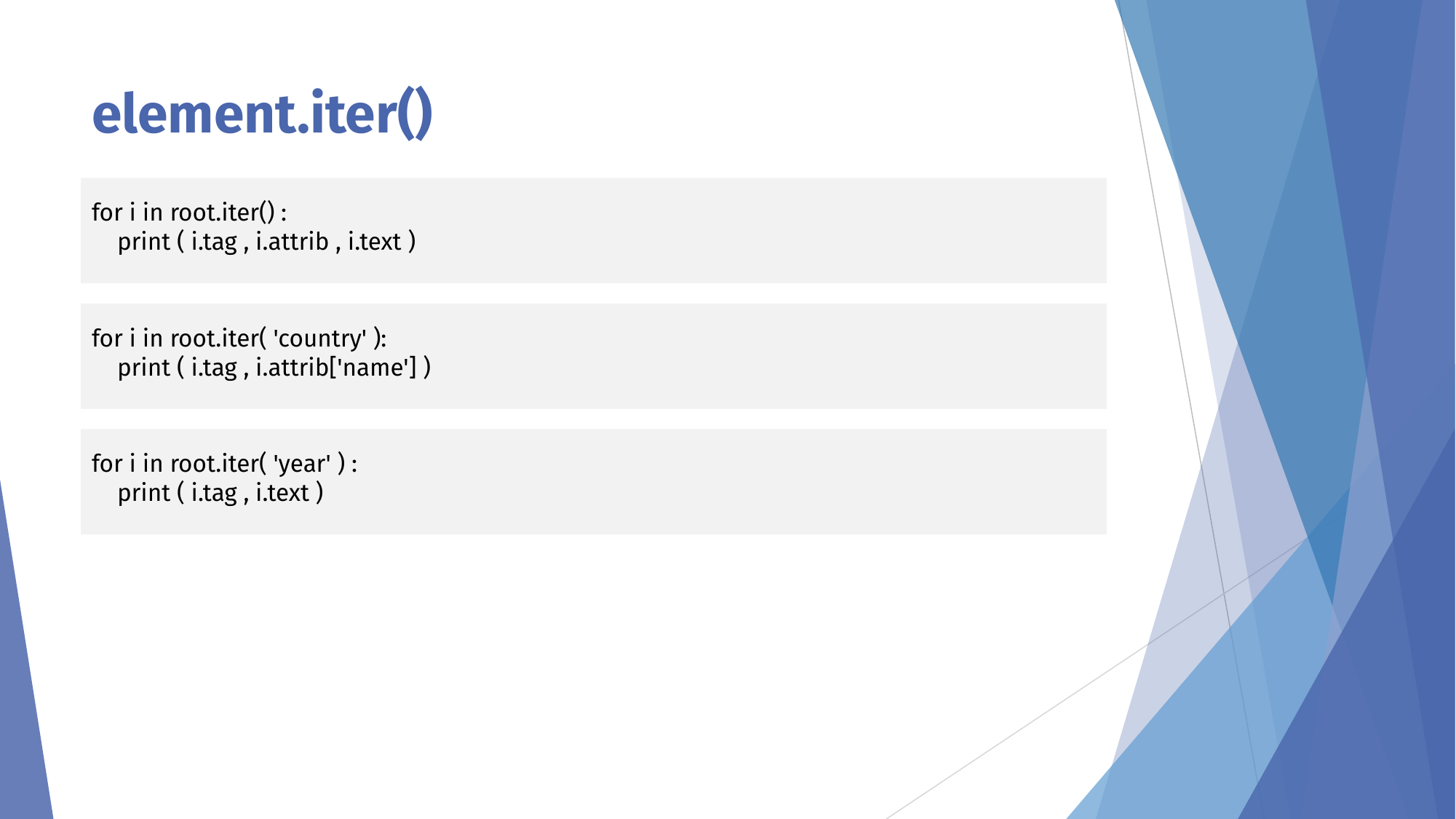

# element.iter()
for i in root.iter() :
    print ( i.tag , i.attrib , i.text )
for i in root.iter( 'country' ):
    print ( i.tag , i.attrib['name'] )
for i in root.iter( 'year' ) :
    print ( i.tag , i.text )